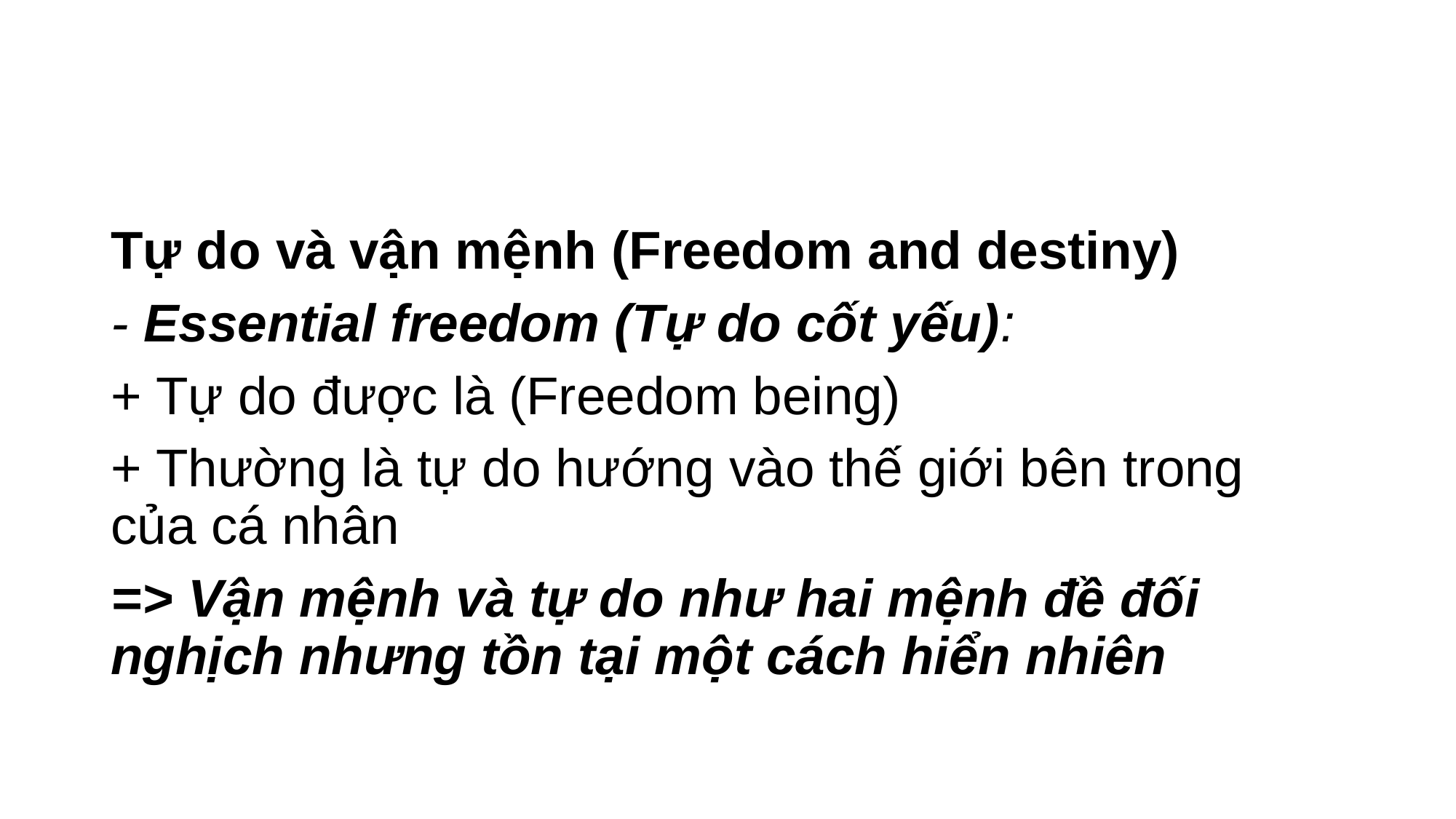

#
Tự do và vận mệnh (Freedom and destiny)
- Essential freedom (Tự do cốt yếu):
+ Tự do được là (Freedom being)
+ Thường là tự do hướng vào thế giới bên trong của cá nhân
=> Vận mệnh và tự do như hai mệnh đề đối nghịch nhưng tồn tại một cách hiển nhiên